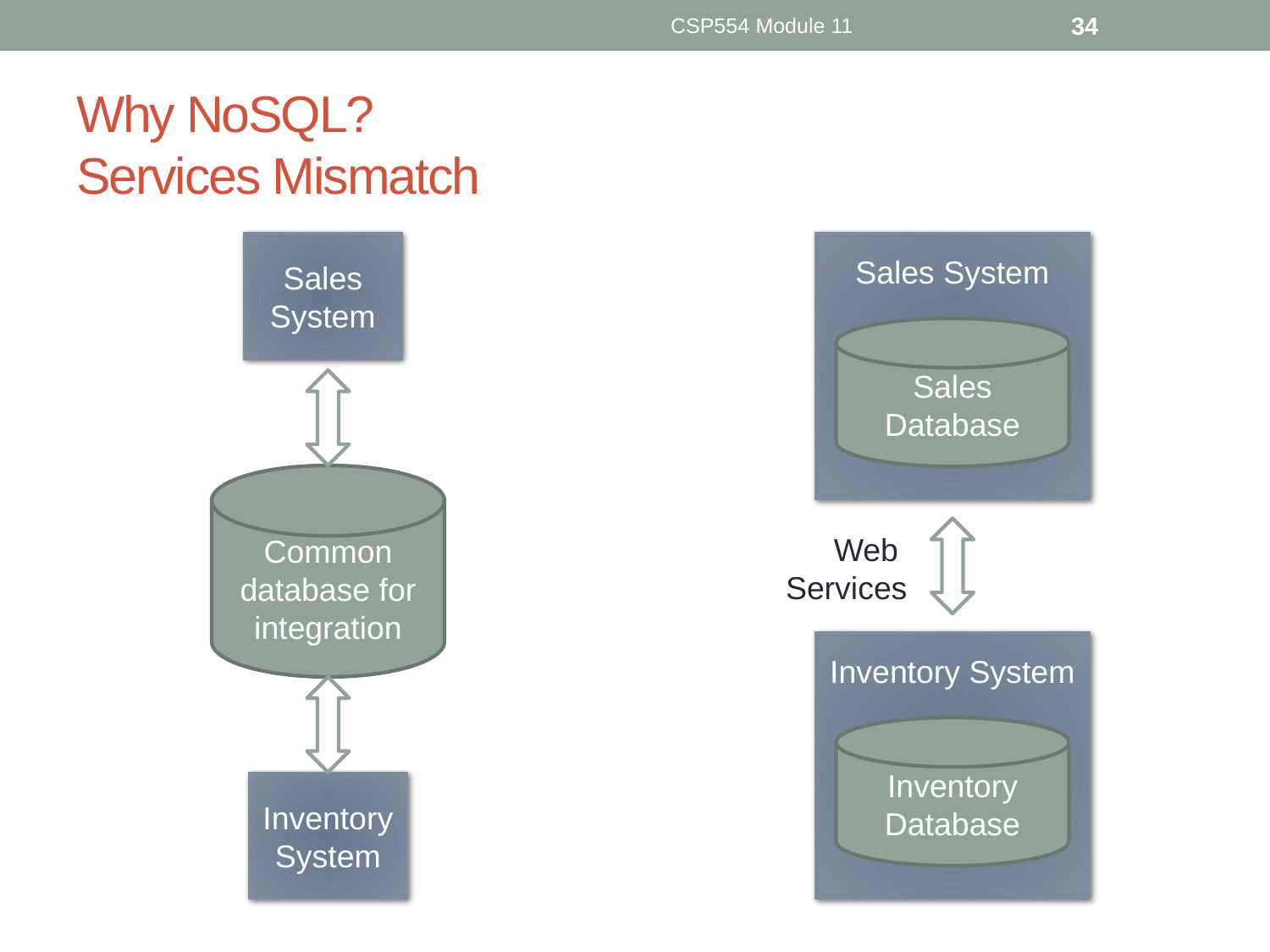

CSP554 Module 11
34
# Why NoSQL? Services Mismatch
Sales System
Sales System

Sales Database

Common database for integration

Web
Services
Inventory System

Inventory Database
Inventory System